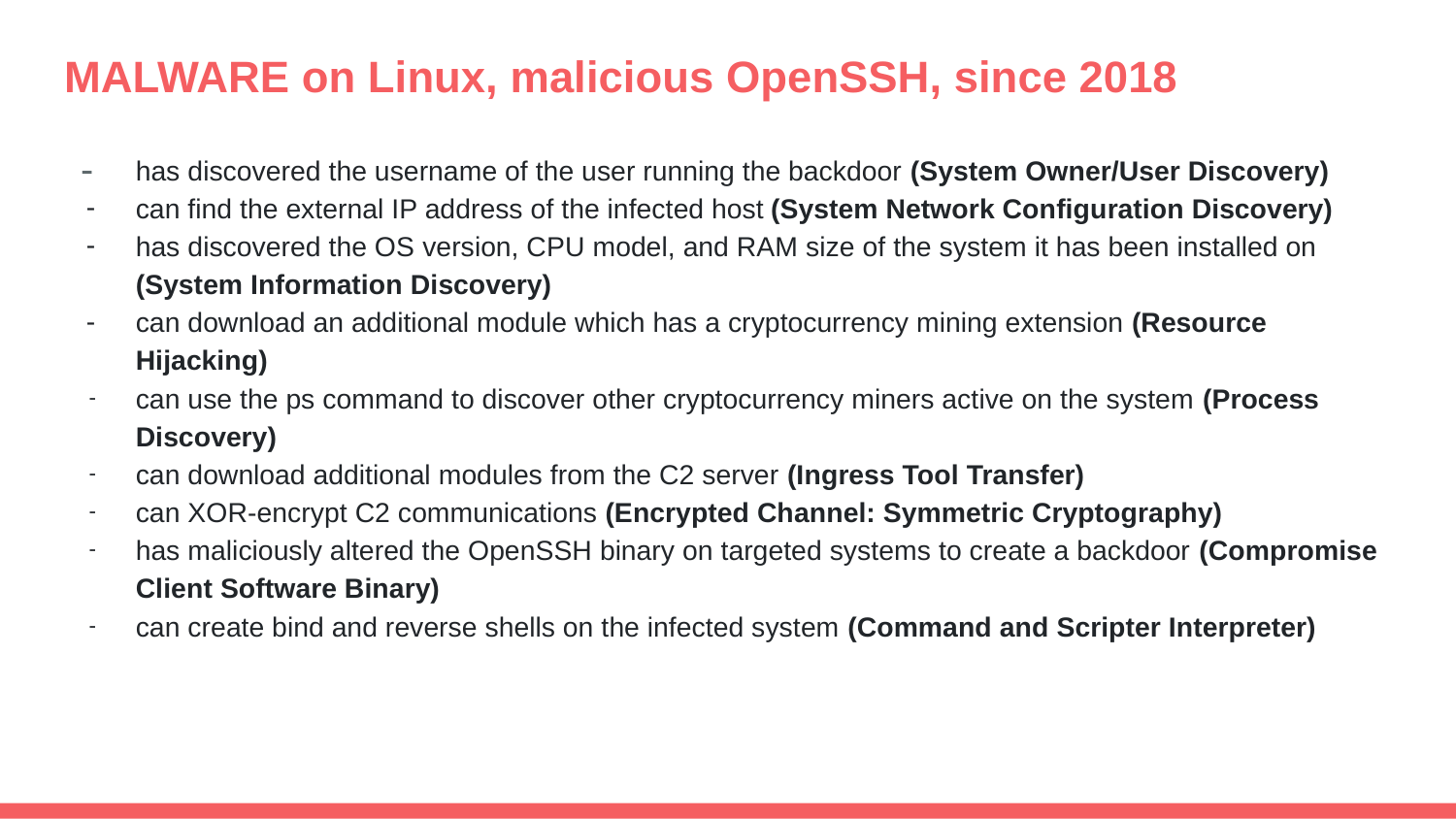

# MALWARE on Linux, malicious OpenSSH, since 2018
has discovered the username of the user running the backdoor (System Owner/User Discovery)
can find the external IP address of the infected host (System Network Configuration Discovery)
has discovered the OS version, CPU model, and RAM size of the system it has been installed on (System Information Discovery)
can download an additional module which has a cryptocurrency mining extension (Resource Hijacking)
can use the ps command to discover other cryptocurrency miners active on the system (Process Discovery)
can download additional modules from the C2 server (Ingress Tool Transfer)
can XOR-encrypt C2 communications (Encrypted Channel: Symmetric Cryptography)
has maliciously altered the OpenSSH binary on targeted systems to create a backdoor (Compromise Client Software Binary)
can create bind and reverse shells on the infected system (Command and Scripter Interpreter)